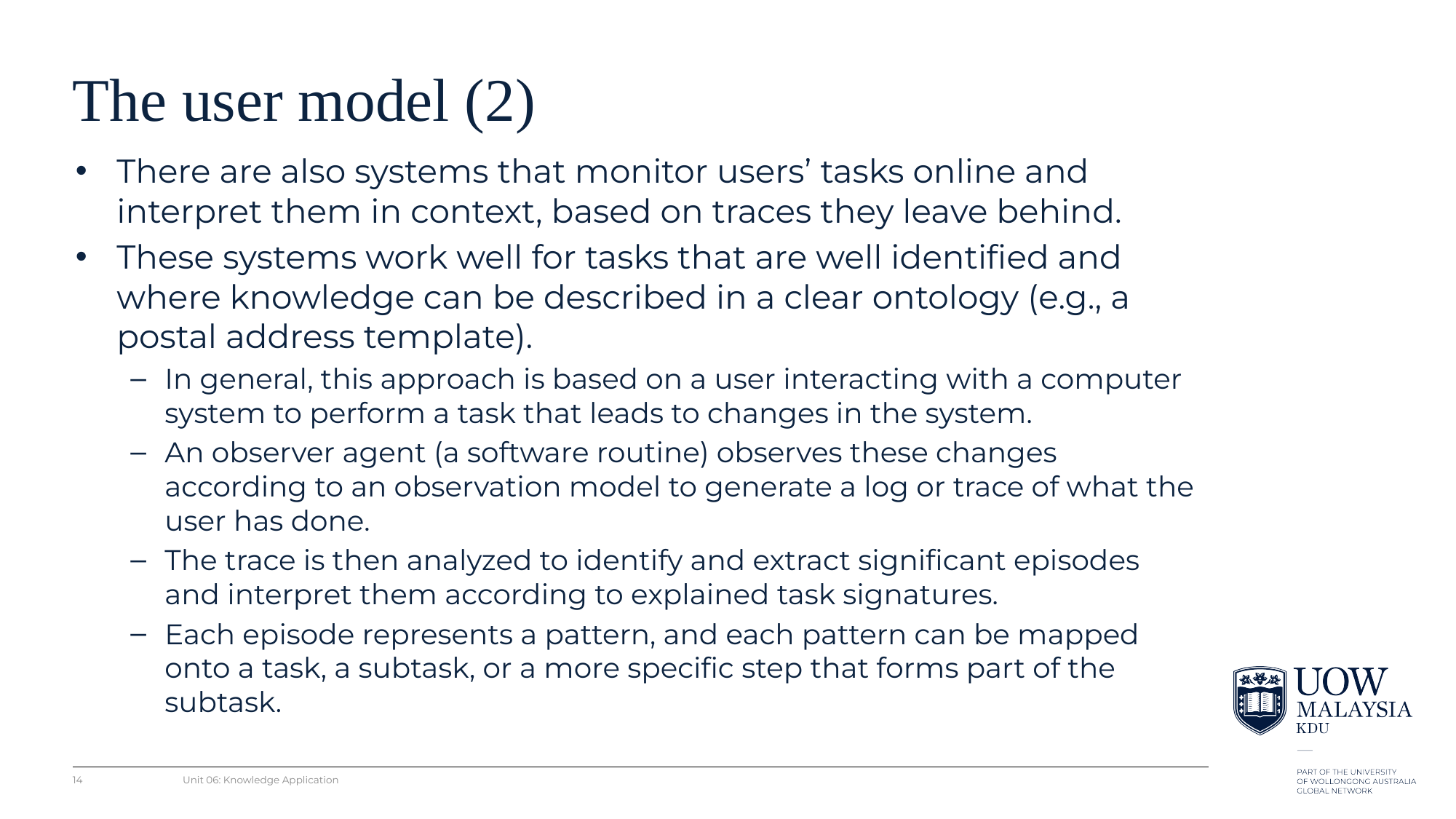

# The user model (2)
There are also systems that monitor users’ tasks online and interpret them in context, based on traces they leave behind.
These systems work well for tasks that are well identiﬁed and where knowledge can be described in a clear ontology (e.g., a postal address template).
In general, this approach is based on a user interacting with a computer system to perform a task that leads to changes in the system.
An observer agent (a software routine) observes these changes according to an observation model to generate a log or trace of what the user has done.
The trace is then analyzed to identify and extract signiﬁcant episodes and interpret them according to explained task signatures.
Each episode represents a pattern, and each pattern can be mapped onto a task, a subtask, or a more speciﬁc step that forms part of the subtask.
14
Unit 06: Knowledge Application